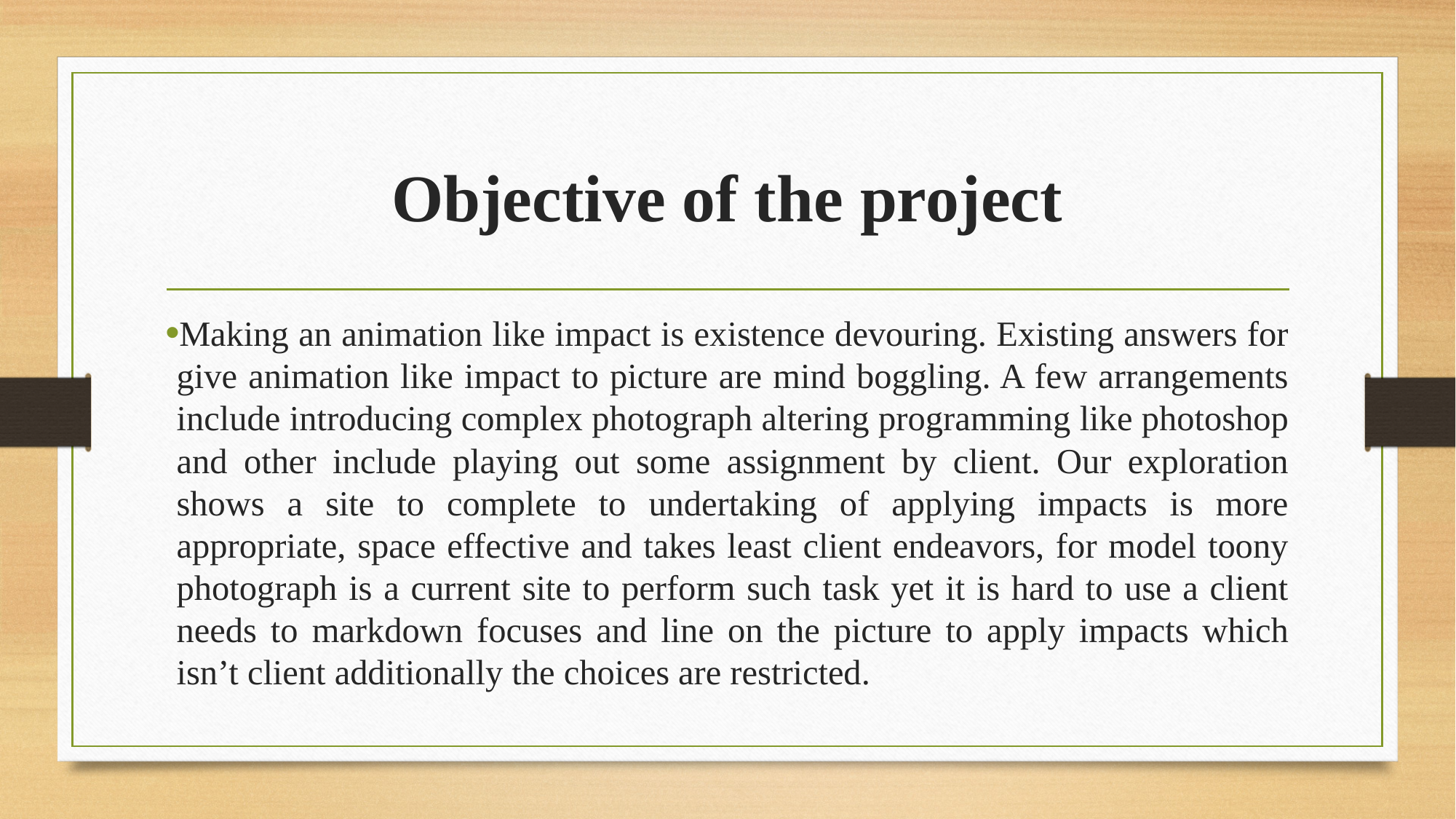

# Objective of the project
Making an animation like impact is existence devouring. Existing answers for give animation like impact to picture are mind boggling. A few arrangements include introducing complex photograph altering programming like photoshop and other include playing out some assignment by client. Our exploration shows a site to complete to undertaking of applying impacts is more appropriate, space effective and takes least client endeavors, for model toony photograph is a current site to perform such task yet it is hard to use a client needs to markdown focuses and line on the picture to apply impacts which isn’t client additionally the choices are restricted.